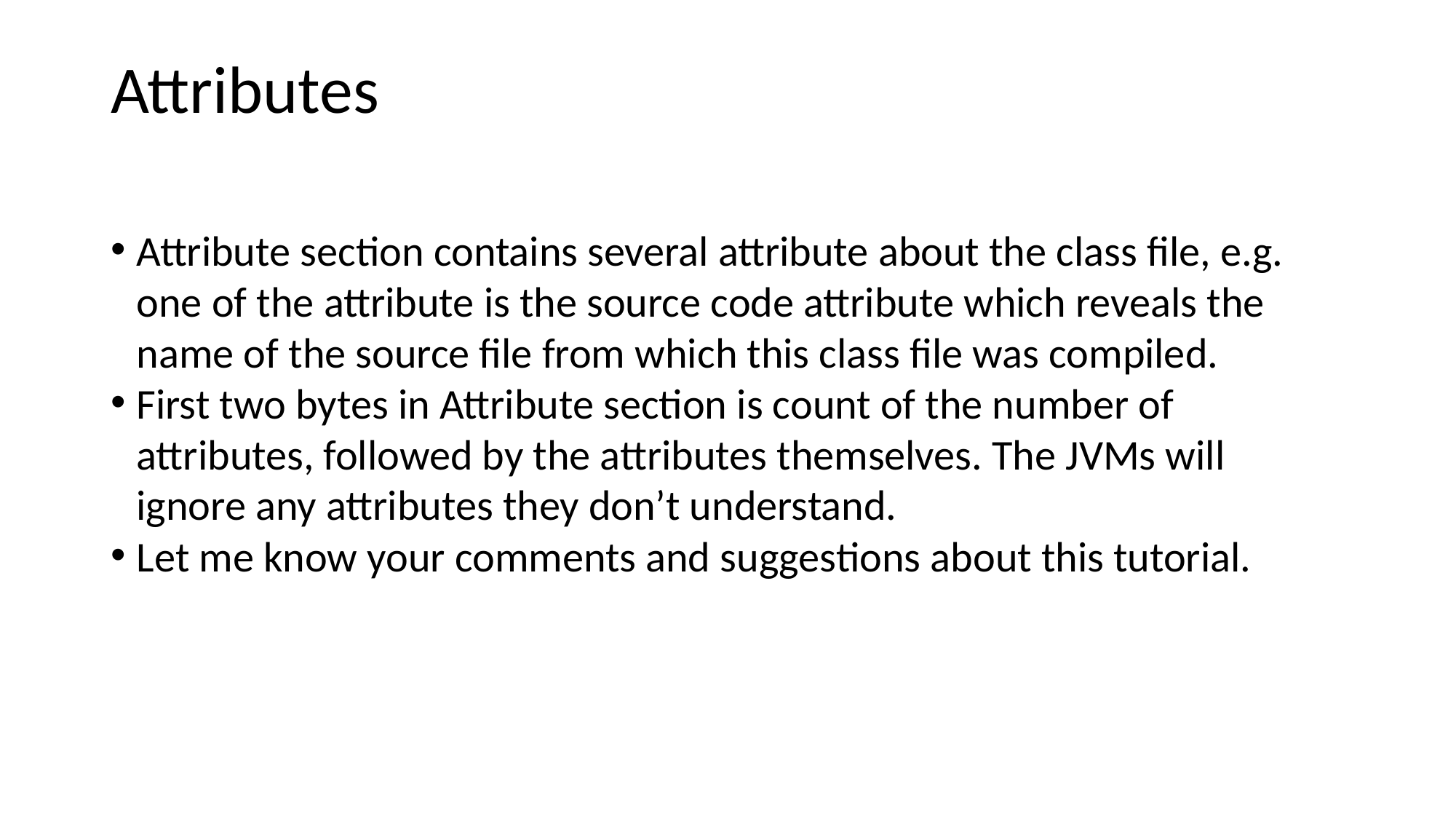

Attributes

Attribute section contains several attribute about the class file, e.g. one of the attribute is the source code attribute which reveals the name of the source file from which this class file was compiled.
First two bytes in Attribute section is count of the number of attributes, followed by the attributes themselves. The JVMs will ignore any attributes they don’t understand.
Let me know your comments and suggestions about this tutorial.